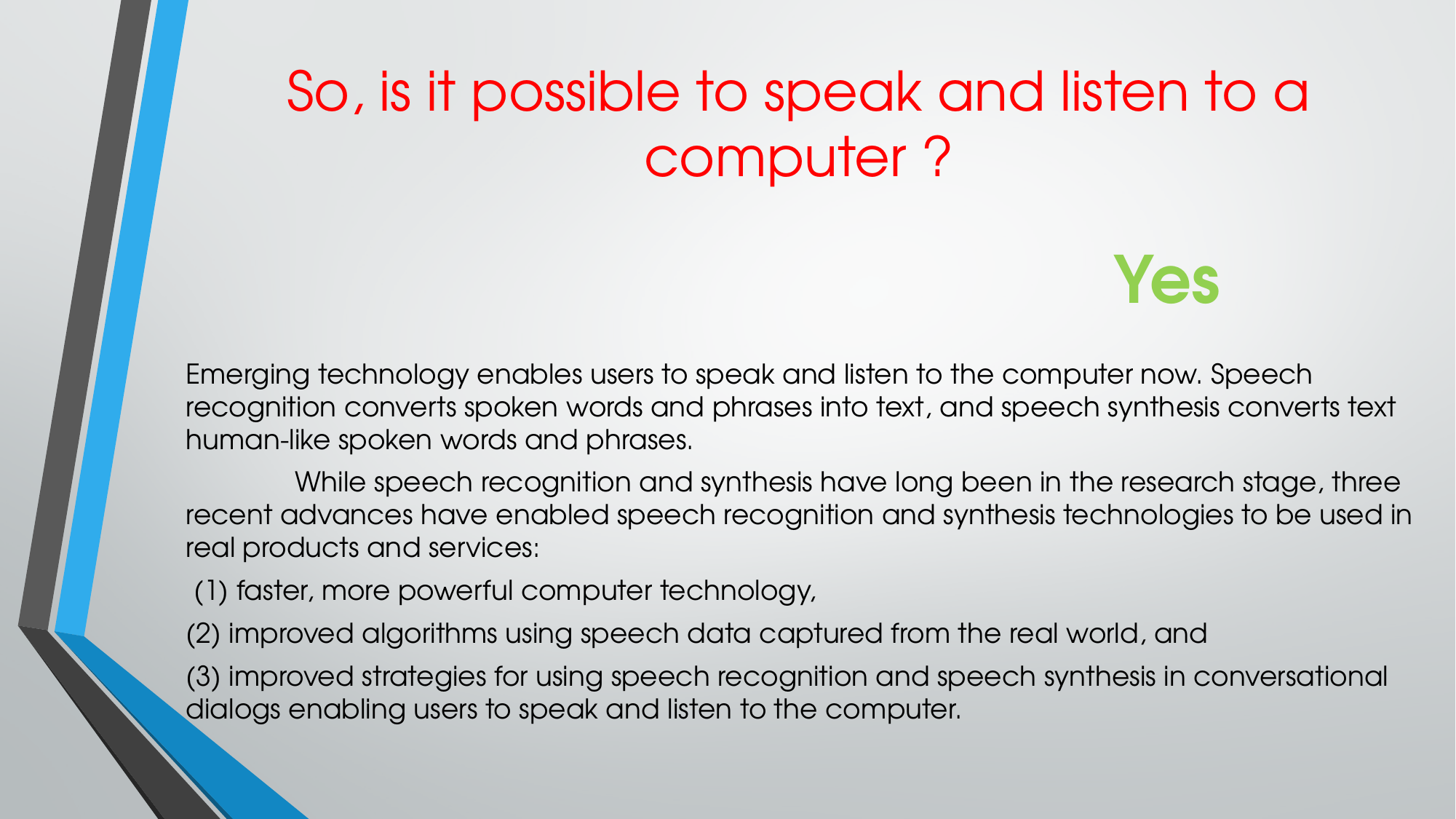

# So, is it possible to speak and listen to a computer ?
                                                                       									                                             										Yes

Emerging technology enables users to speak and listen to the computer now. Speech recognition converts spoken words and phrases into text, and speech synthesis converts text human-like spoken words and phrases.
 	 	While speech recognition and synthesis have long been in the research stage, three recent advances have enabled speech recognition and synthesis technologies to be used in real products and services:
 (1) faster, more powerful computer technology,
(2) improved algorithms using speech data captured from the real world, and
(3) improved strategies for using speech recognition and speech synthesis in conversational dialogs enabling users to speak and listen to the computer.